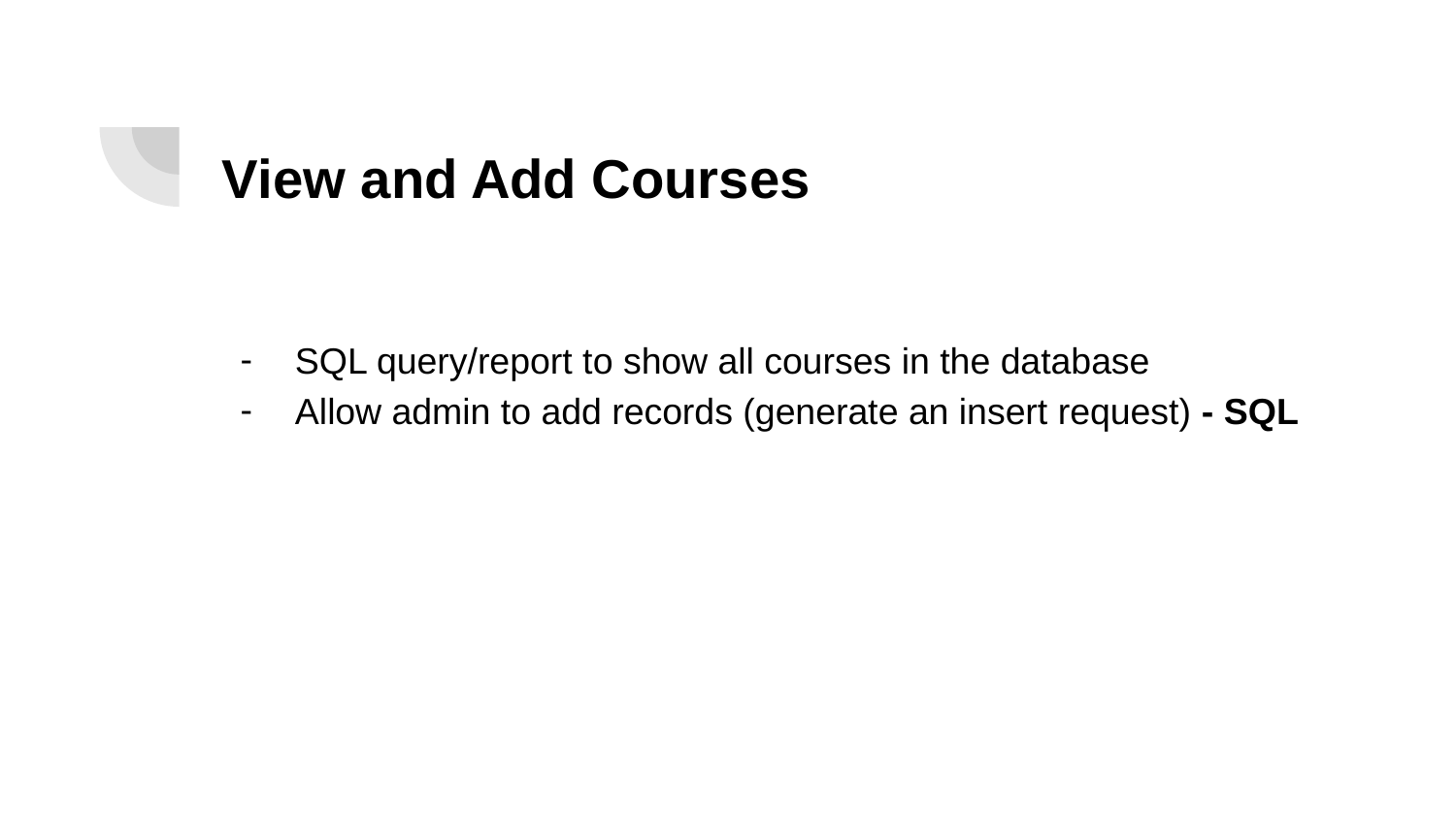

# View and Add Courses
SQL query/report to show all courses in the database
Allow admin to add records (generate an insert request) - SQL